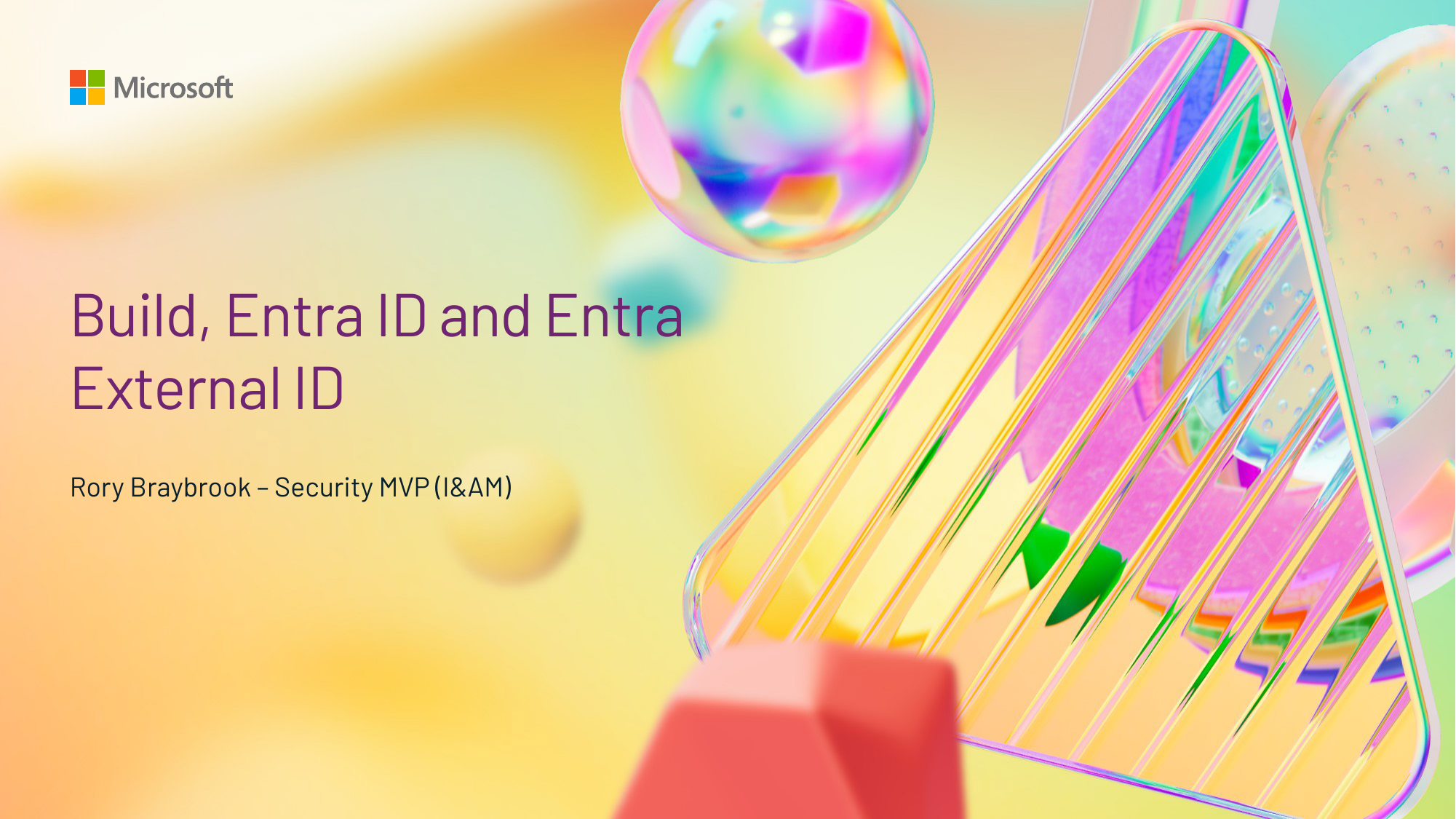

# Build, Entra ID and Entra External ID
Rory Braybrook – Security MVP (I&AM)